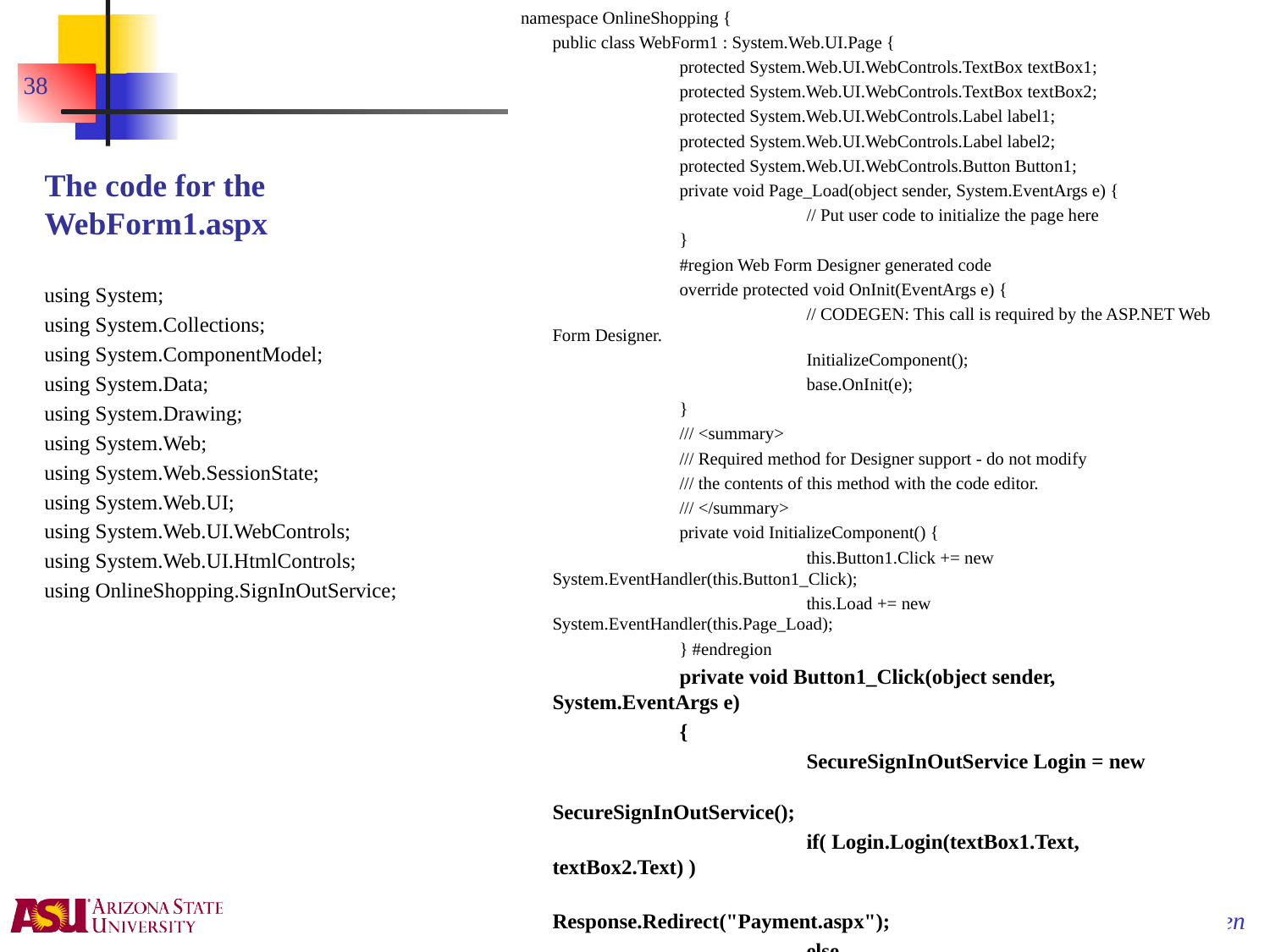

namespace OnlineShopping {
	public class WebForm1 : System.Web.UI.Page {
		protected System.Web.UI.WebControls.TextBox textBox1;
		protected System.Web.UI.WebControls.TextBox textBox2;
		protected System.Web.UI.WebControls.Label label1;
		protected System.Web.UI.WebControls.Label label2;
		protected System.Web.UI.WebControls.Button Button1;
		private void Page_Load(object sender, System.EventArgs e) {
			// Put user code to initialize the page here
		}
		#region Web Form Designer generated code
		override protected void OnInit(EventArgs e) {
			// CODEGEN: This call is required by the ASP.NET Web Form Designer.
			InitializeComponent();
			base.OnInit(e);
		}
		/// <summary>
		/// Required method for Designer support - do not modify
		/// the contents of this method with the code editor.
		/// </summary>
		private void InitializeComponent() {
			this.Button1.Click += new System.EventHandler(this.Button1_Click);
			this.Load += new System.EventHandler(this.Page_Load);
		} #endregion
		private void Button1_Click(object sender, System.EventArgs e)
		{
			SecureSignInOutService Login = new 					SecureSignInOutService();
			if( Login.Login(textBox1.Text, textBox2.Text) )
				Response.Redirect("Payment.aspx");
			else
				label2.Text = “Login failed!";
		}
	}
}
38
The code for the
WebForm1.aspx
using System;
using System.Collections;
using System.ComponentModel;
using System.Data;
using System.Drawing;
using System.Web;
using System.Web.SessionState;
using System.Web.UI;
using System.Web.UI.WebControls;
using System.Web.UI.HtmlControls;
using OnlineShopping.SignInOutService;